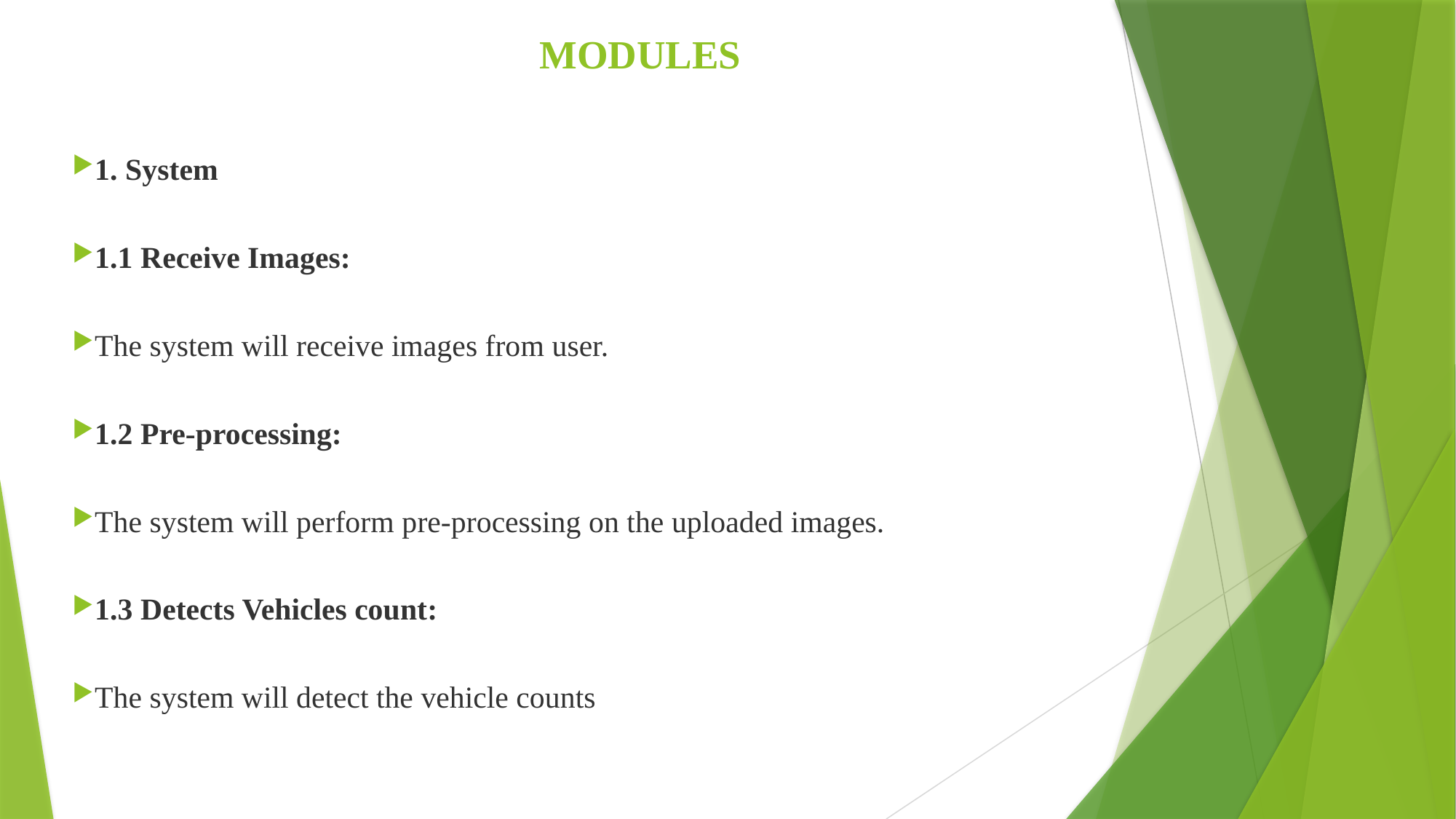

# MODULES
1. System
1.1 Receive Images:
The system will receive images from user.
1.2 Pre-processing:
The system will perform pre-processing on the uploaded images.
1.3 Detects Vehicles count:
The system will detect the vehicle counts